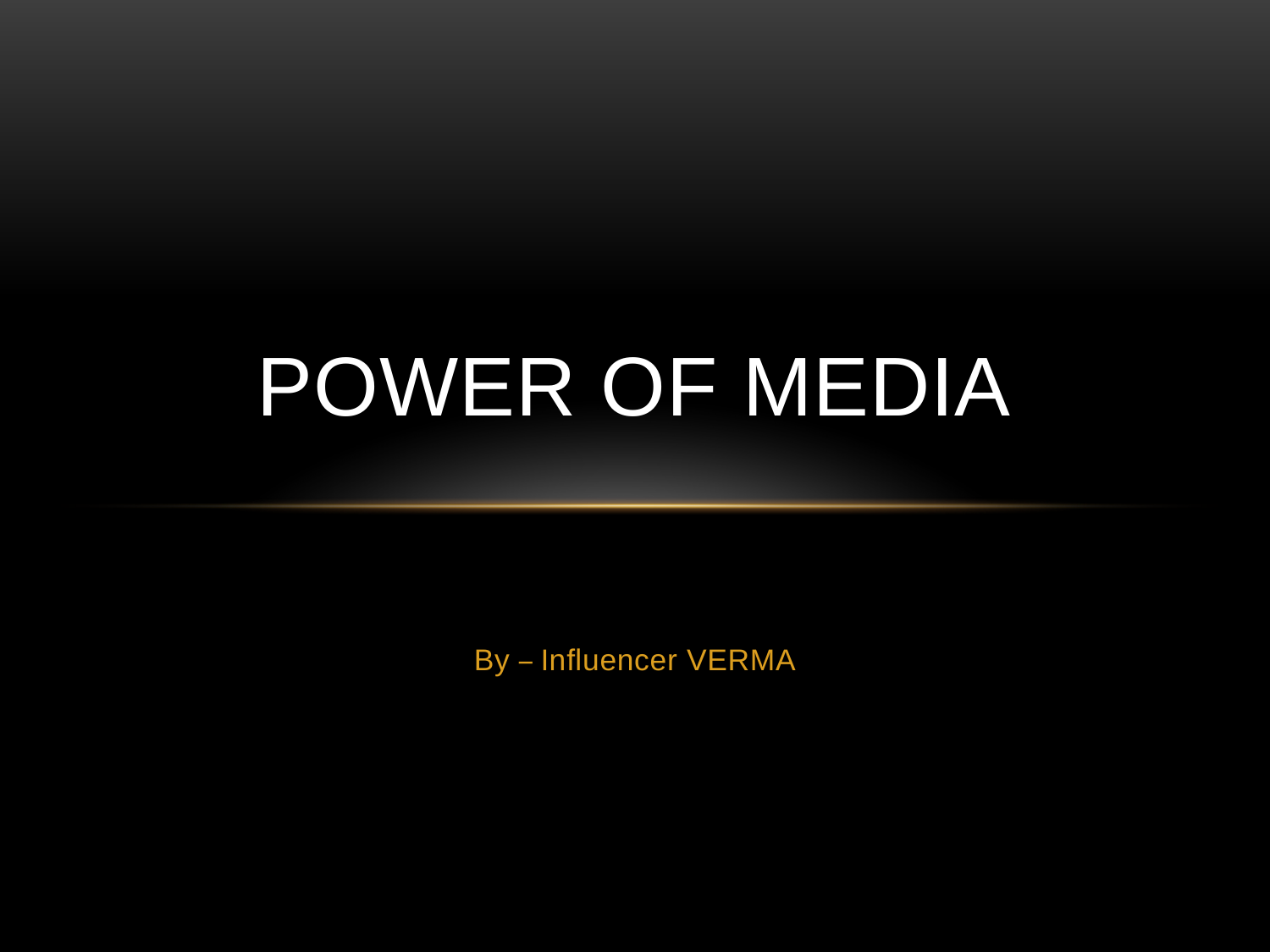

# Power Of Media
By – Influencer VERMA